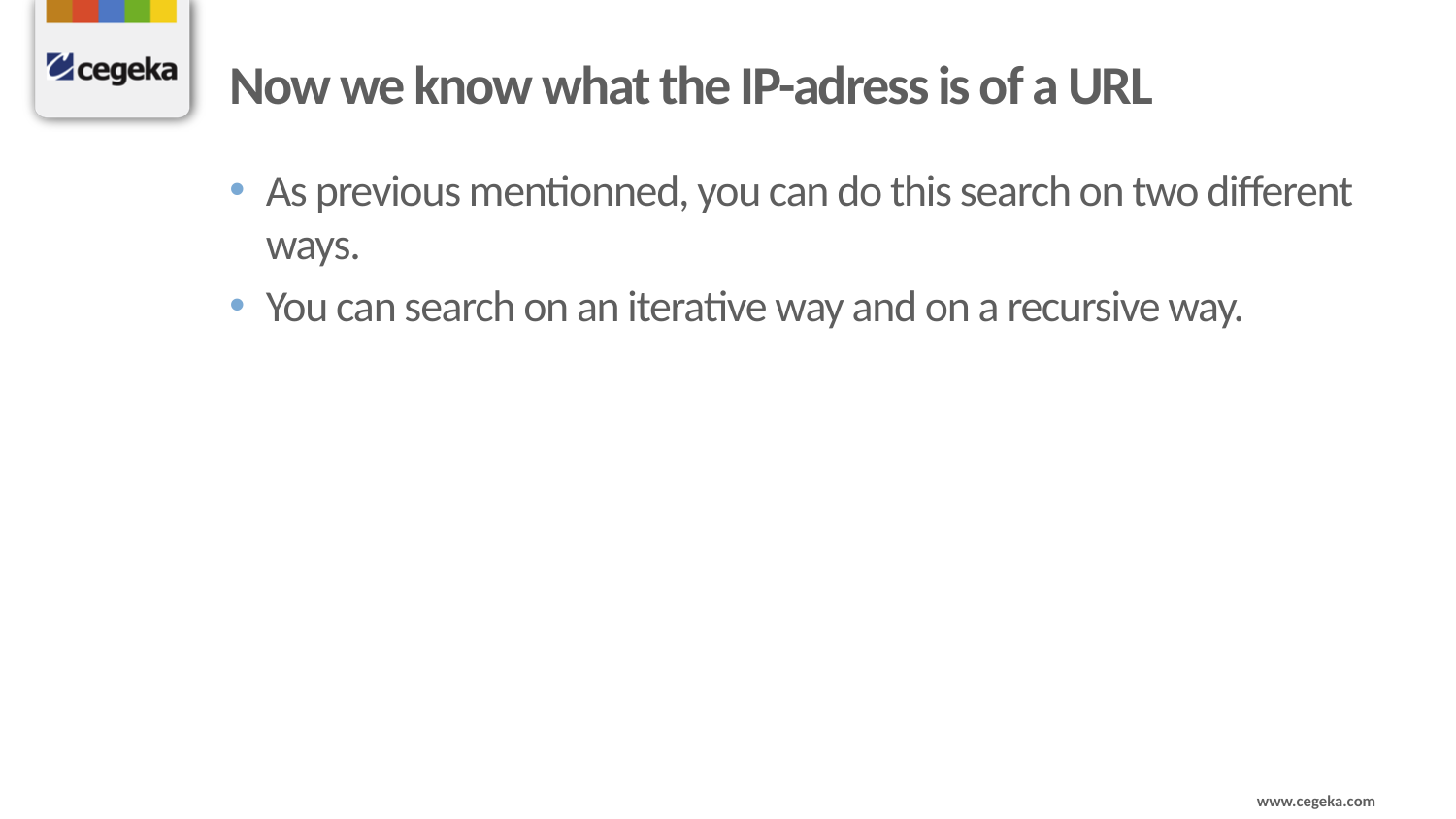

# Now we know what the IP-adress is of a URL
As previous mentionned, you can do this search on two different ways.
You can search on an iterative way and on a recursive way.